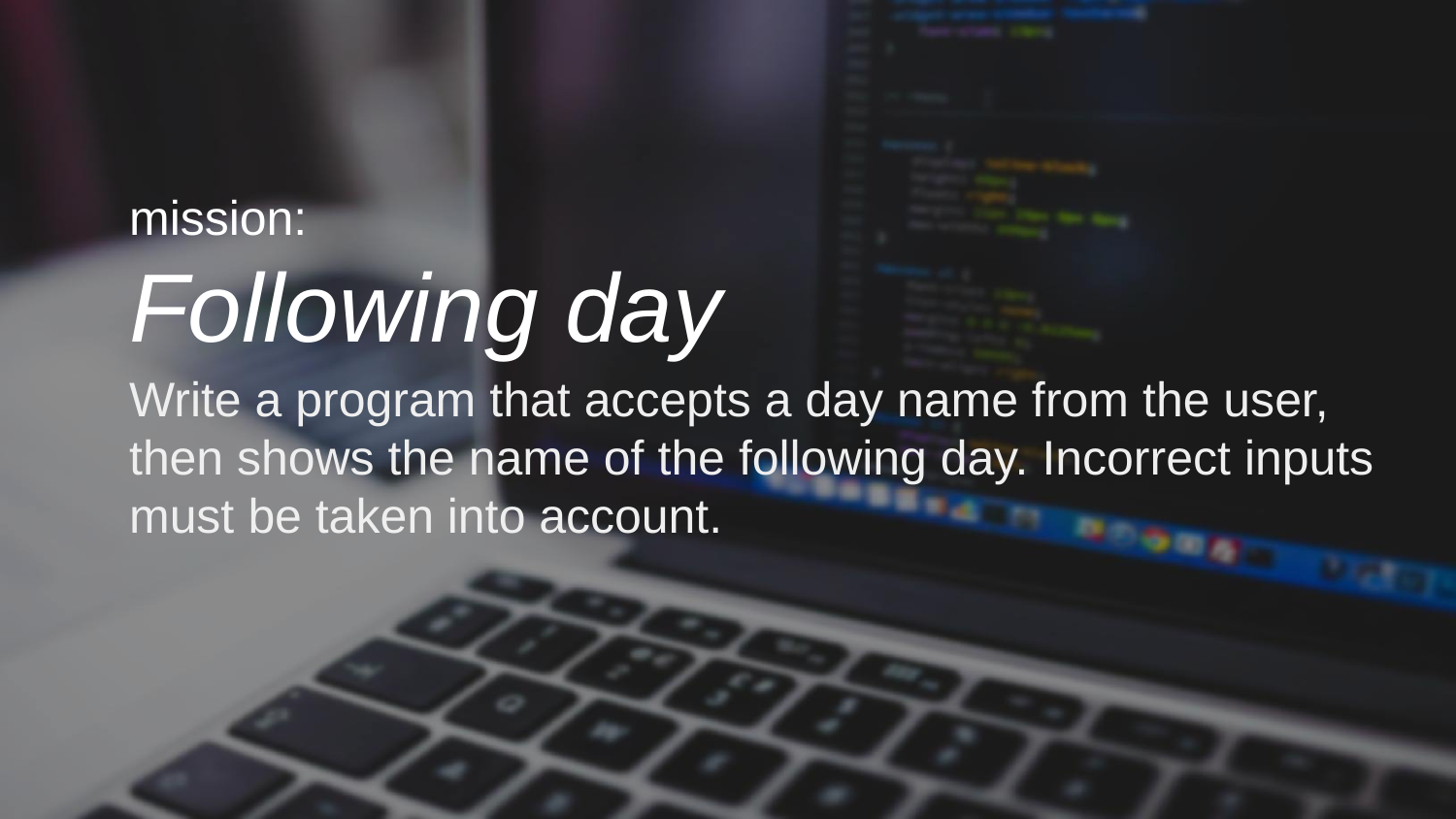

mission:
Following day

Write a program that accepts a day name from the user, then shows the name of the following day. Incorrect inputs must be taken into account.